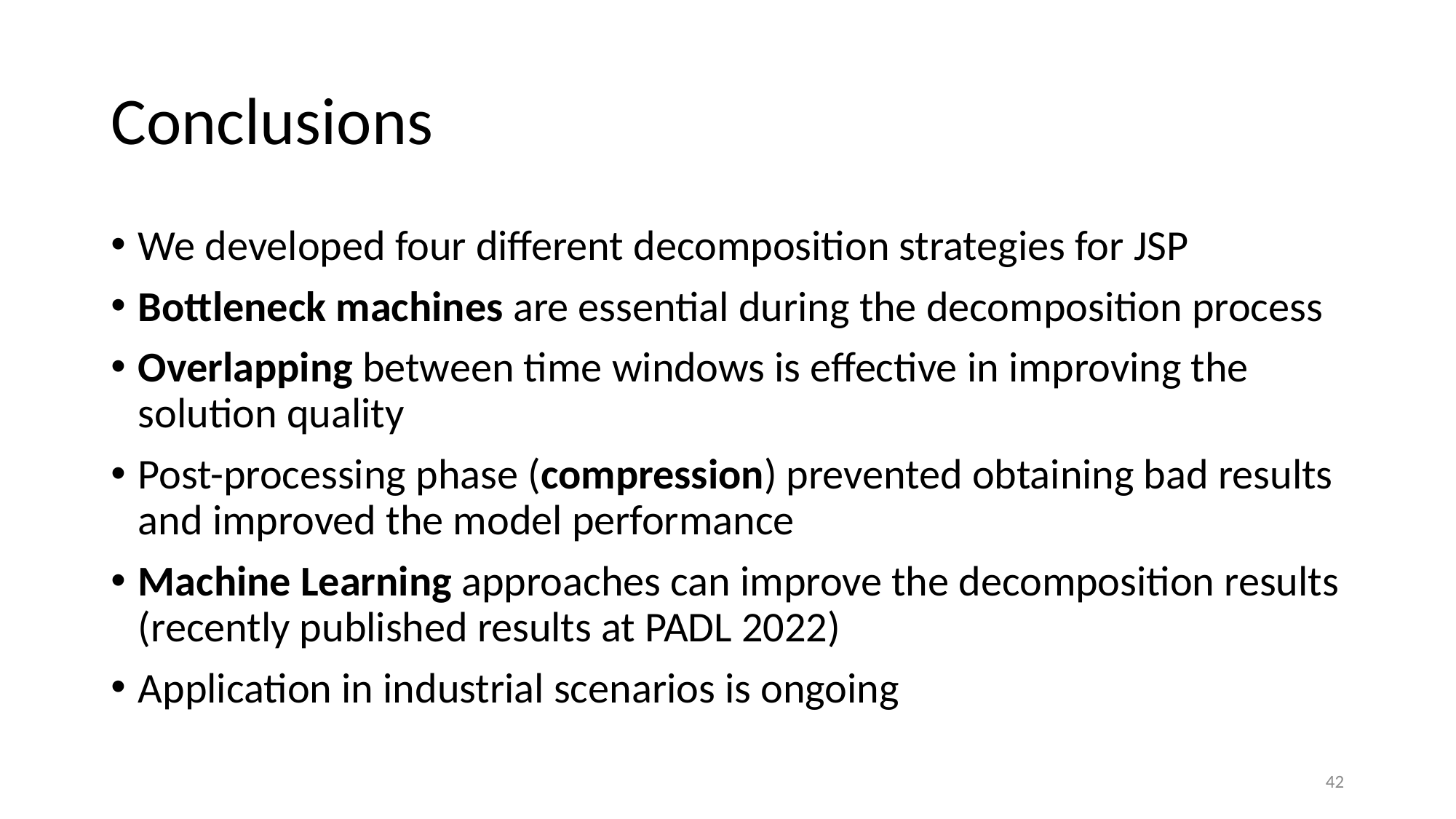

# Conclusions
We developed four different decomposition strategies for JSP
Bottleneck machines are essential during the decomposition process
Overlapping between time windows is effective in improving the solution quality
Post-processing phase (compression) prevented obtaining bad results and improved the model performance
Machine Learning approaches can improve the decomposition results (recently published results at PADL 2022)
Application in industrial scenarios is ongoing
42